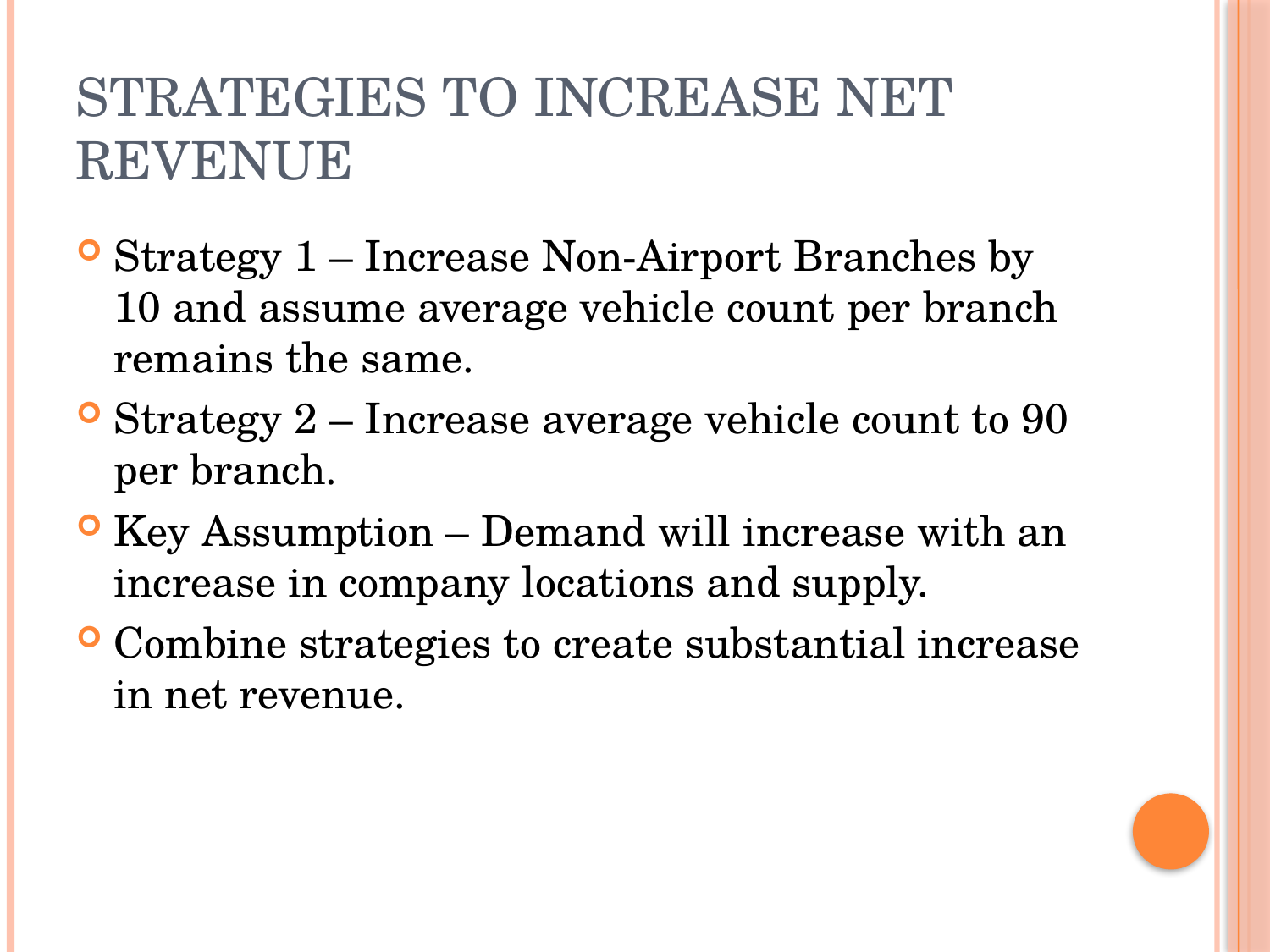

# Strategies to increase net revenue
Strategy 1 – Increase Non-Airport Branches by 10 and assume average vehicle count per branch remains the same.
Strategy 2 – Increase average vehicle count to 90 per branch.
Key Assumption – Demand will increase with an increase in company locations and supply.
Combine strategies to create substantial increase in net revenue.